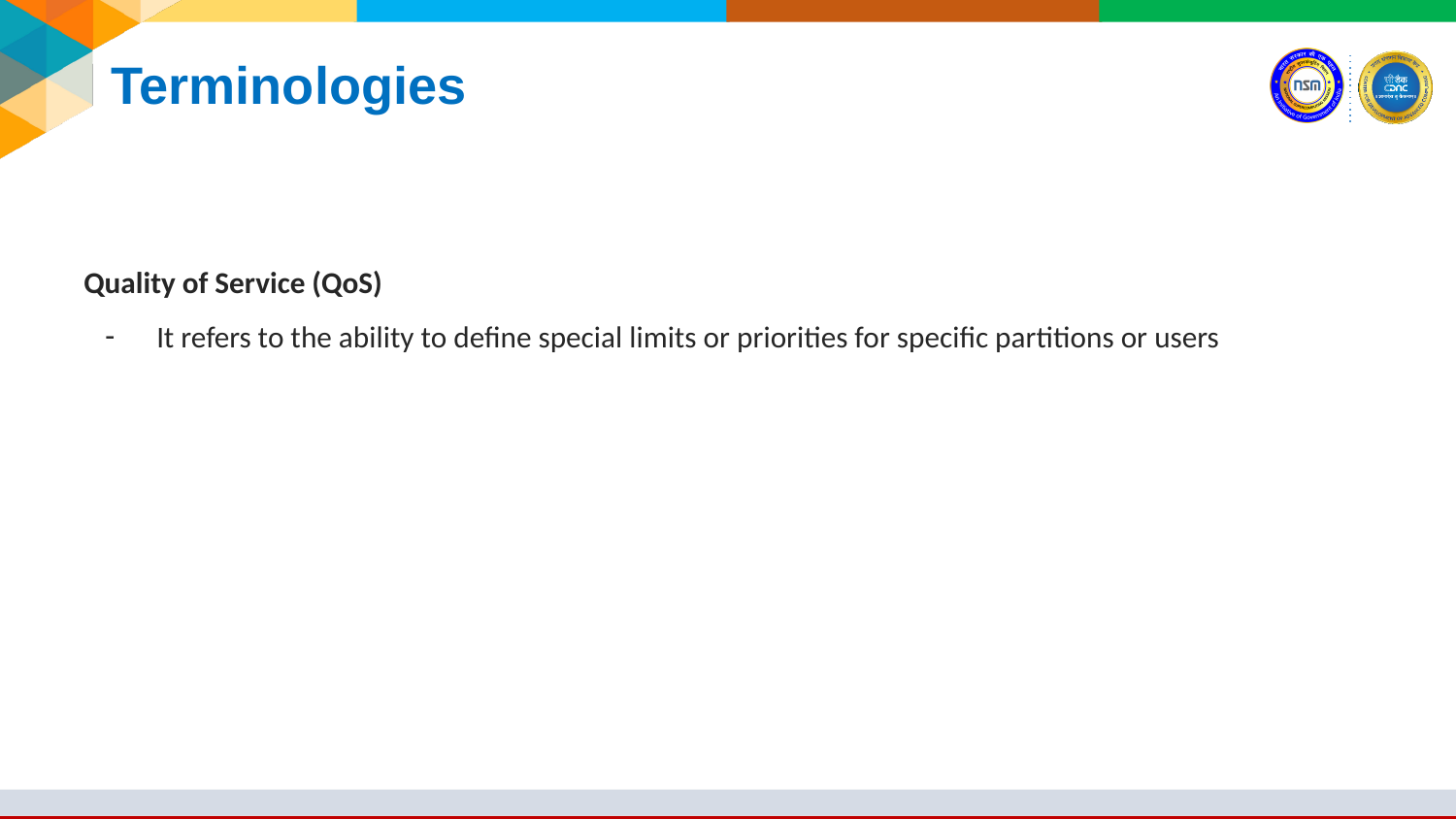

# Terminologies

Quality of Service (QoS)
It refers to the ability to define special limits or priorities for specific partitions or users